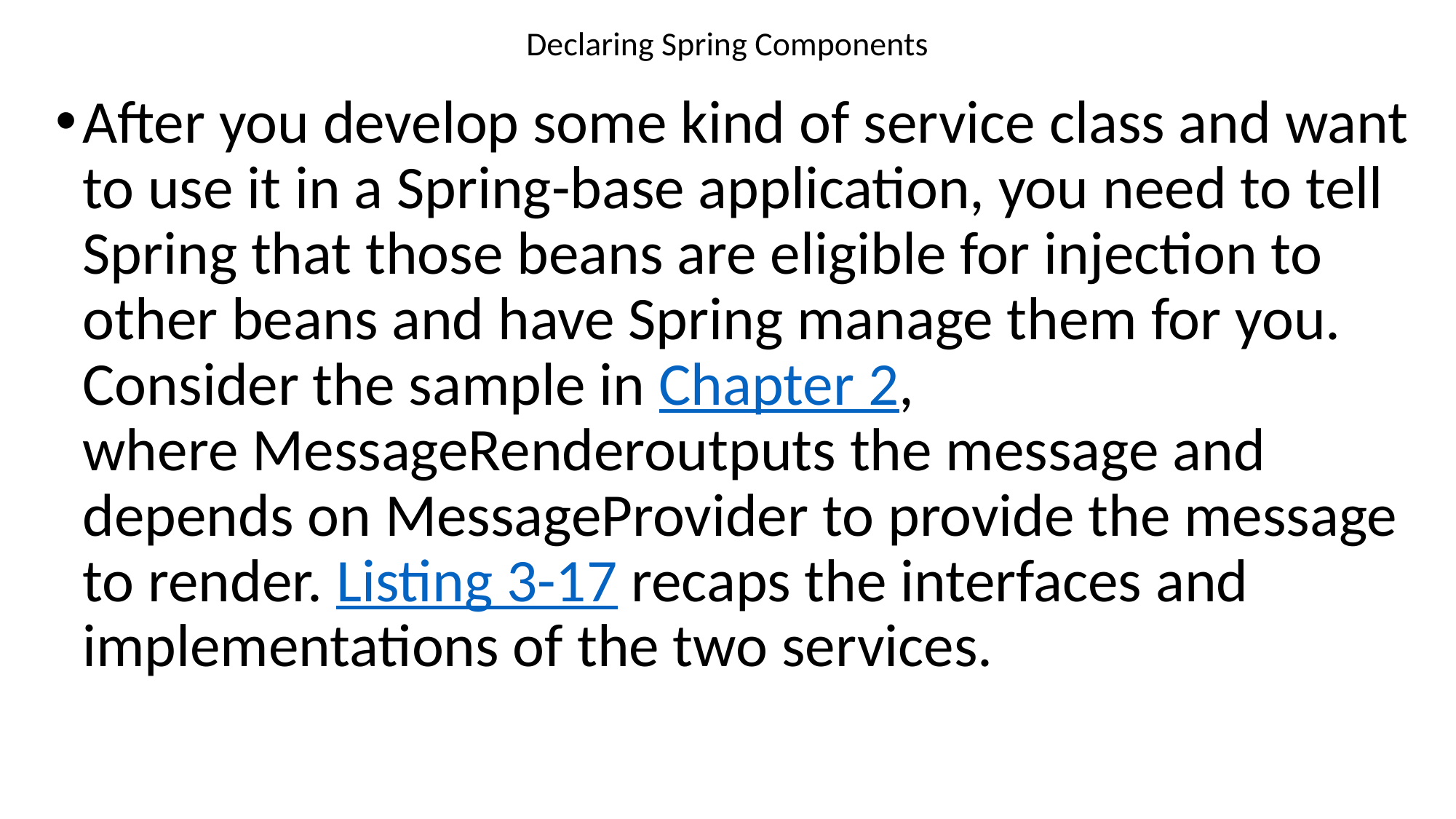

# Declaring Spring Components
After you develop some kind of service class and want to use it in a Spring-base application, you need to tell Spring that those beans are eligible for injection to other beans and have Spring manage them for you. Consider the sample in Chapter 2, where MessageRenderoutputs the message and depends on MessageProvider to provide the message to render. Listing 3-17 recaps the interfaces and implementations of the two services.